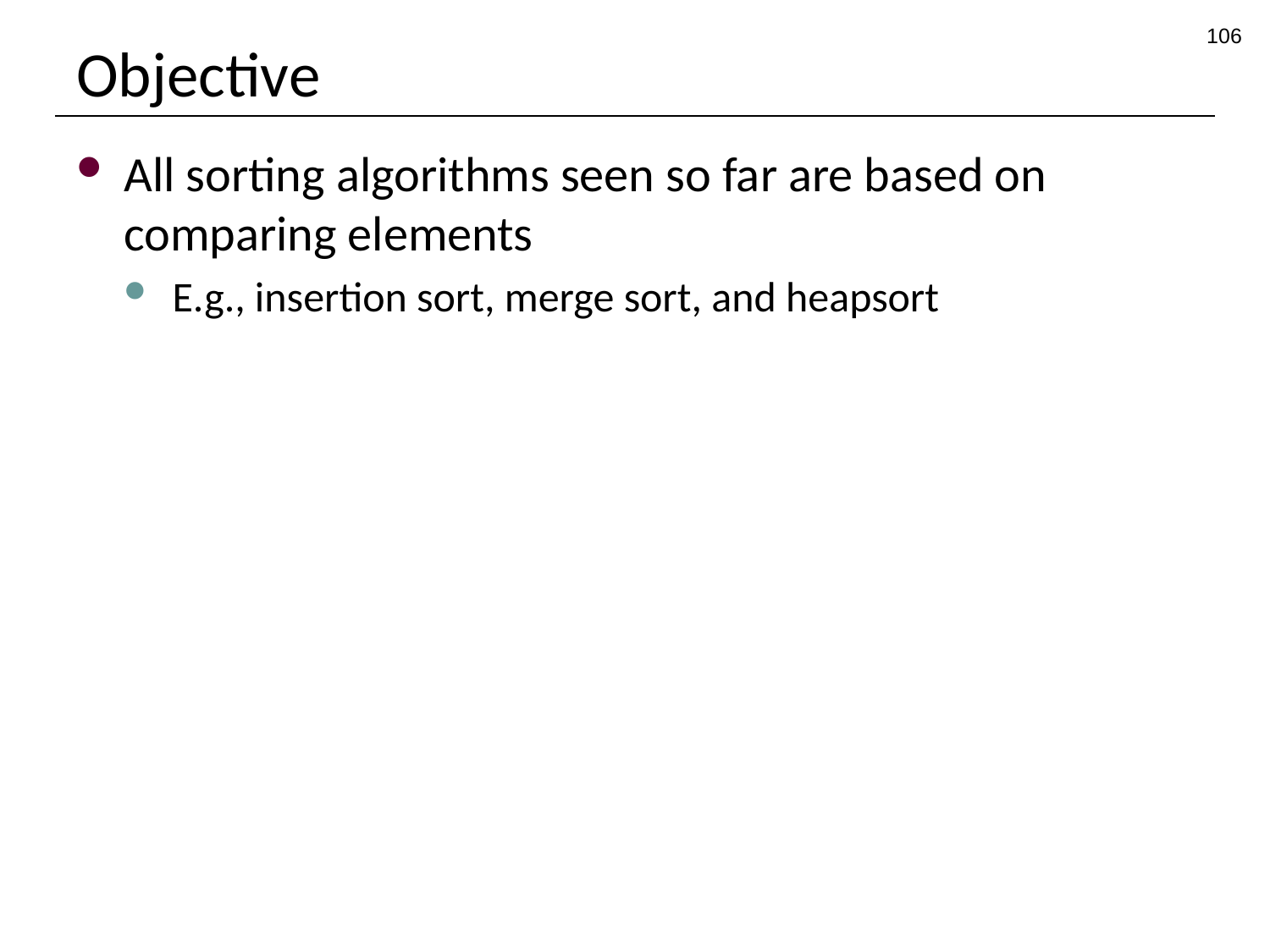

106
# Objective
All sorting algorithms seen so far are based on comparing elements
E.g., insertion sort, merge sort, and heapsort